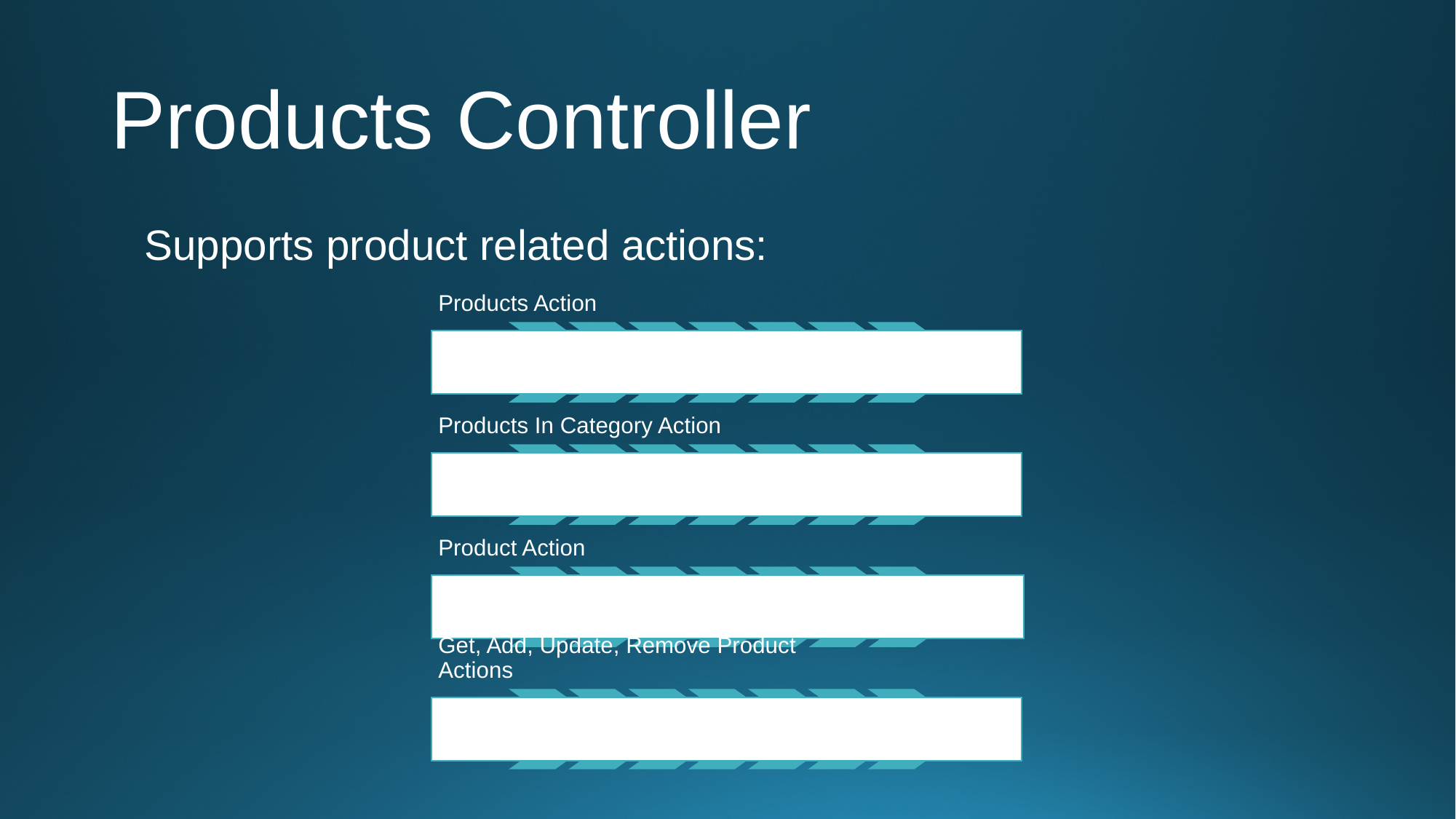

# Products Controller
Supports product related actions:

Products Action
gets all existing products
Products In Category Action
gets all existing products from specified category
Product Action
gets a specified product
Get, Add, Update, Remove Product Actions
gets an existing product, adds a new product, updates an existing product, removes an existing product